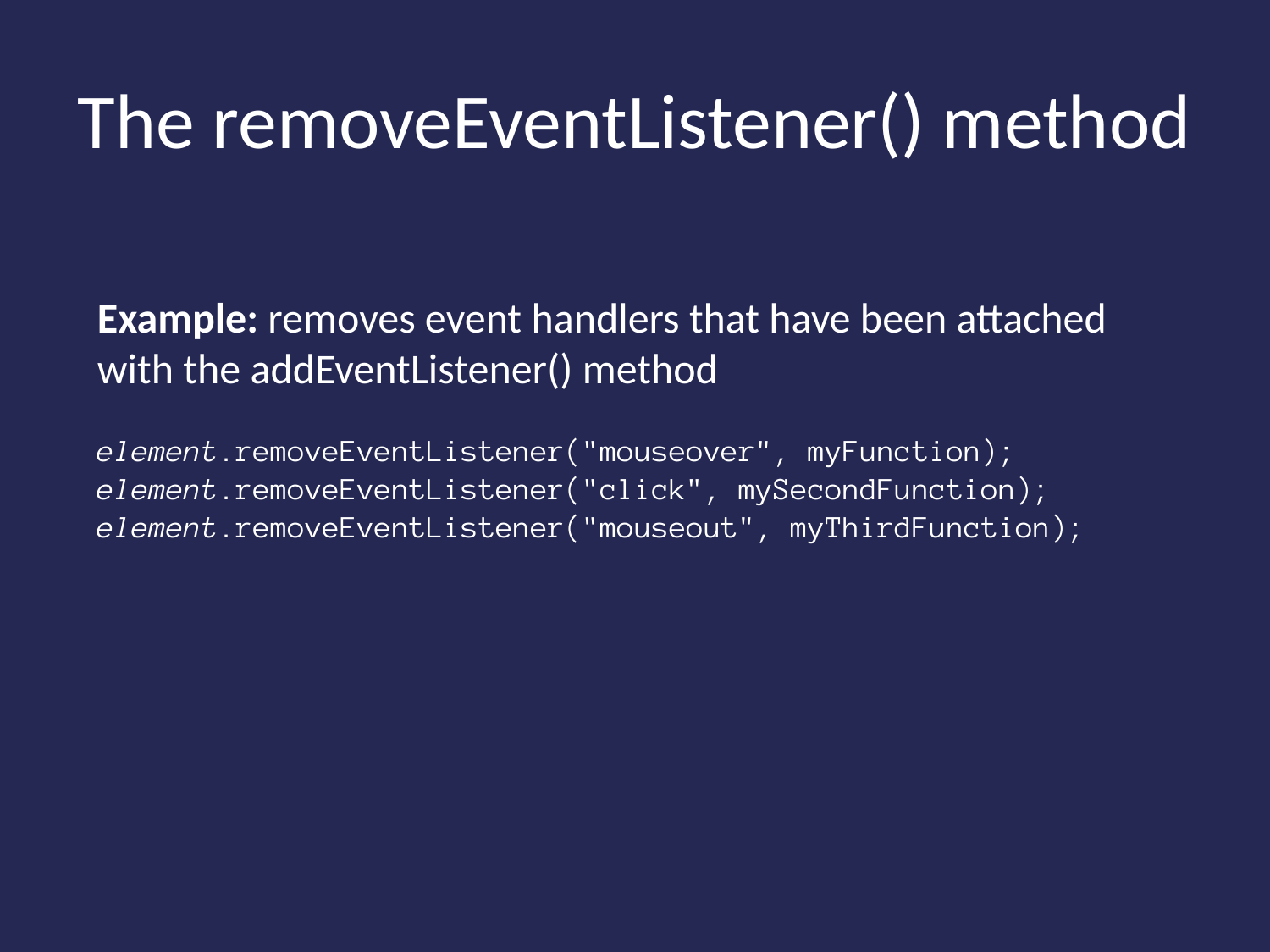

# The removeEventListener() method

Example: removes event handlers that have been attached with the addEventListener() method

element.removeEventListener("mouseover", myFunction);
element.removeEventListener("click", mySecondFunction);
element.removeEventListener("mouseout", myThirdFunction);